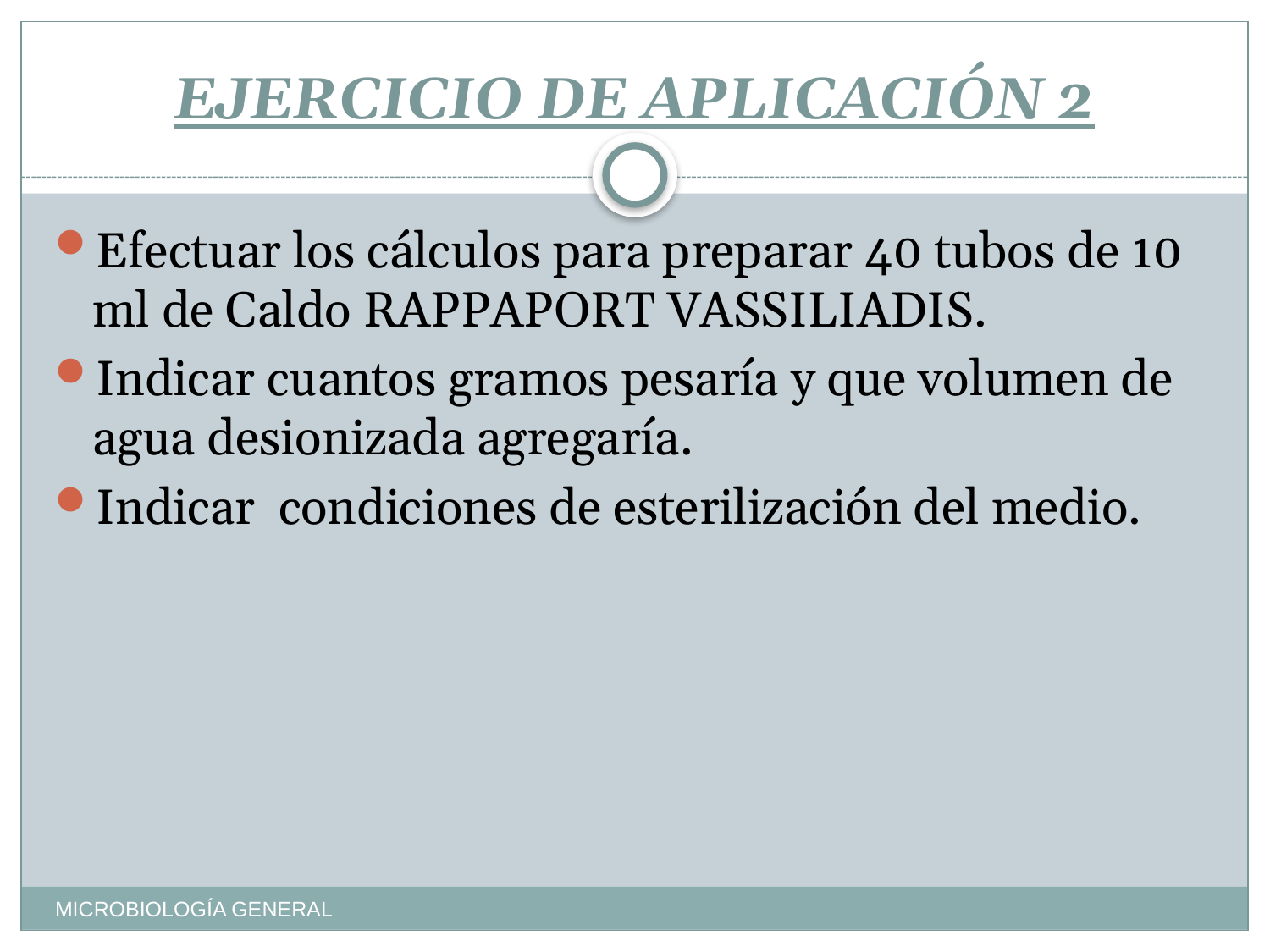

# EJERCICIO DE APLICACIÓN 2
Efectuar los cálculos para preparar 40 tubos de 10 ml de Caldo RAPPAPORT VASSILIADIS.
Indicar cuantos gramos pesaría y que volumen de agua desionizada agregaría.
Indicar  condiciones de esterilización del medio.

MICROBIOLOGÍA GENERAL